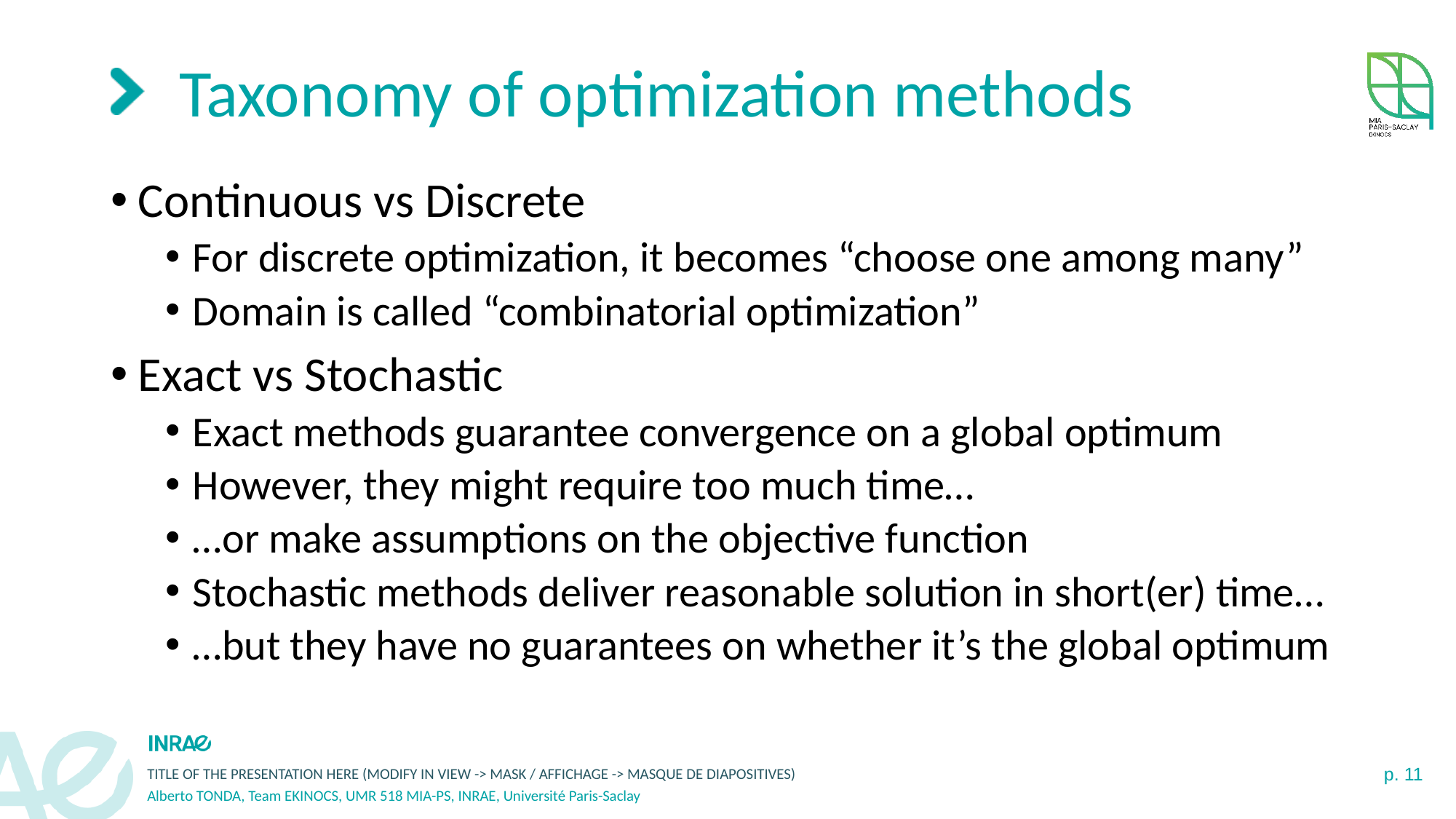

# Taxonomy of optimization methods
Continuous vs Discrete
For discrete optimization, it becomes “choose one among many”
Domain is called “combinatorial optimization”
Exact vs Stochastic
Exact methods guarantee convergence on a global optimum
However, they might require too much time…
…or make assumptions on the objective function
Stochastic methods deliver reasonable solution in short(er) time…
…but they have no guarantees on whether it’s the global optimum